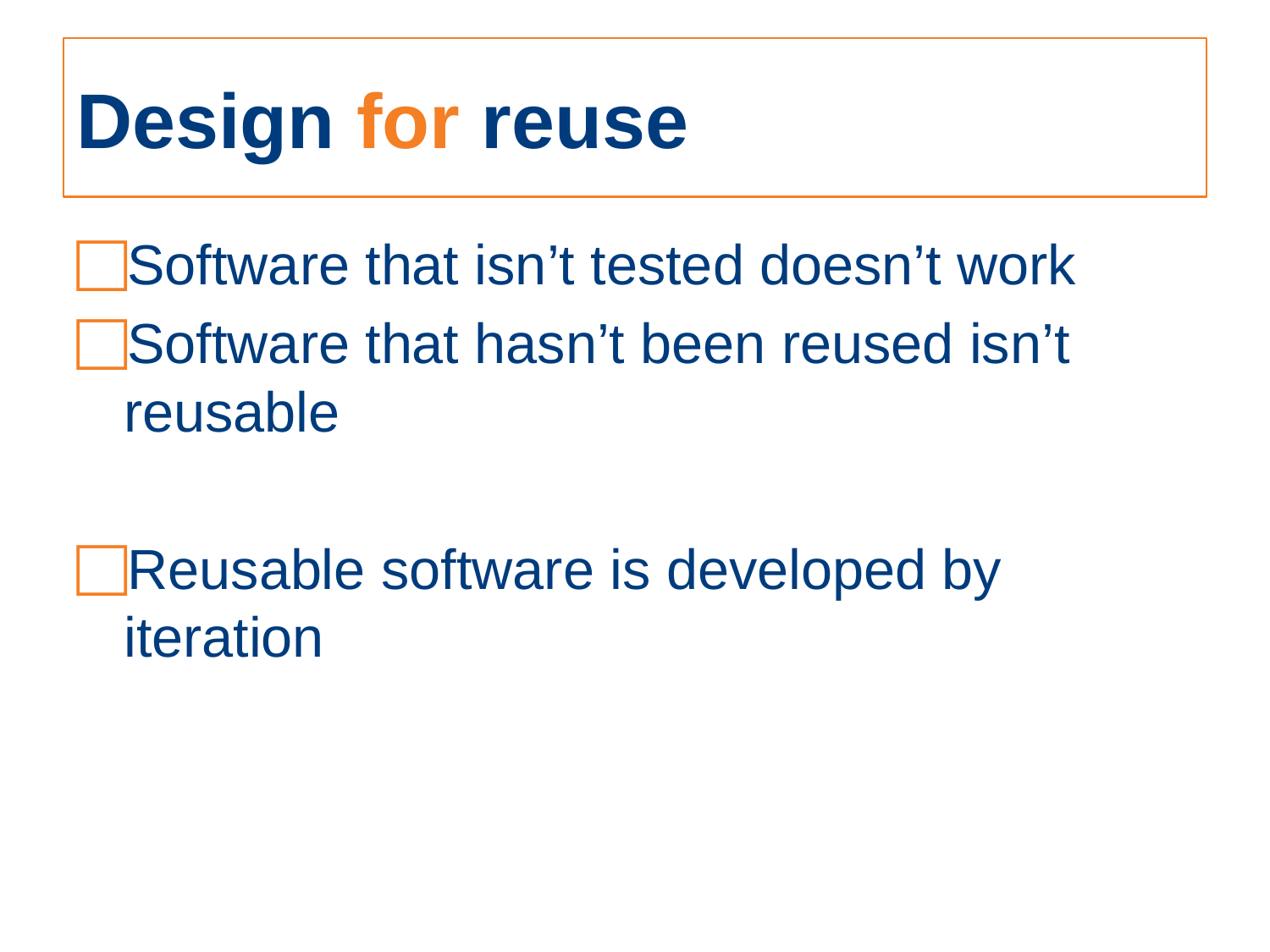

# Design for reuse
Software that isn’t tested doesn’t work
Software that hasn’t been reused isn’t reusable

Reusable software is developed by iteration